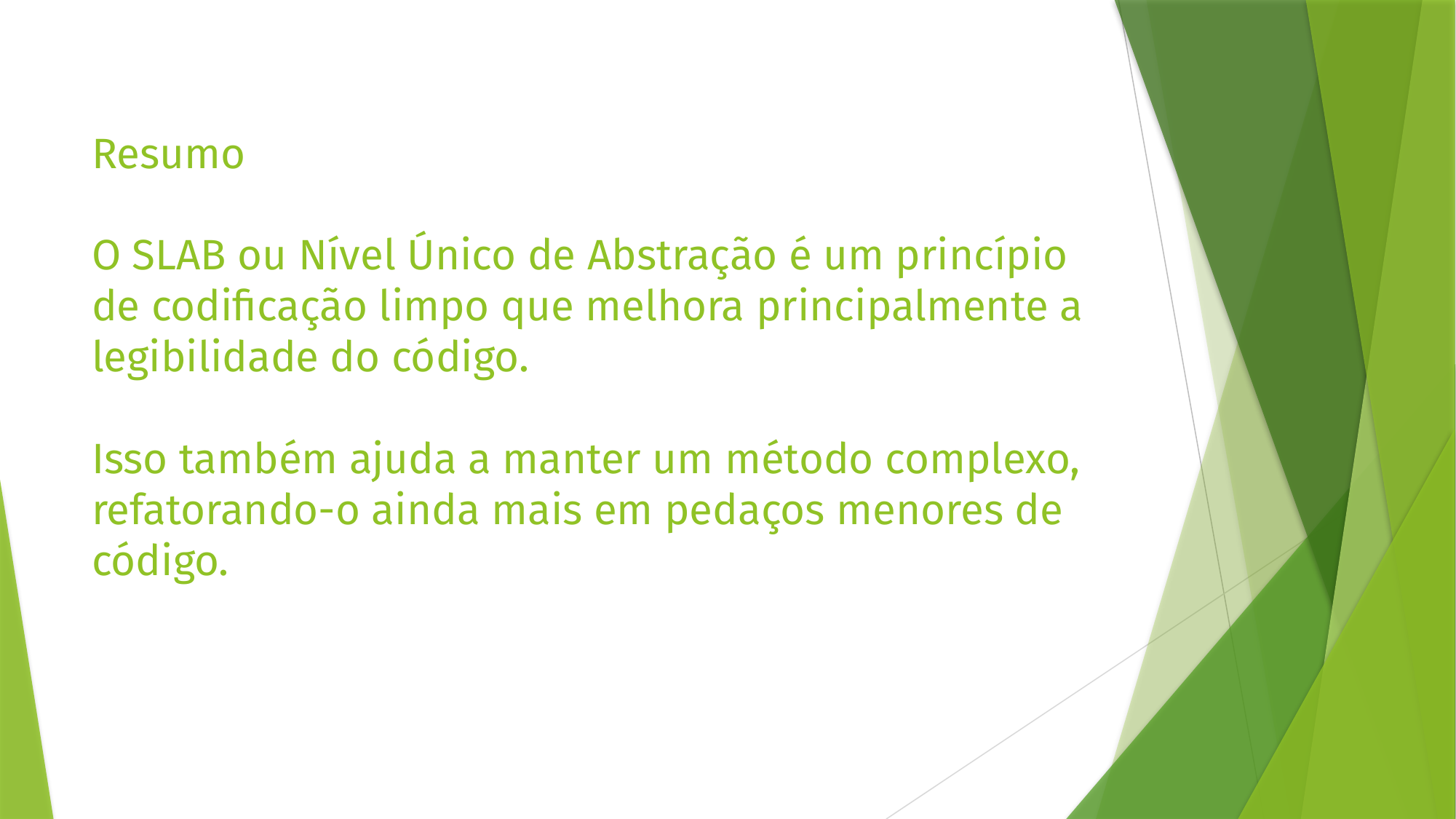

# Resumo O SLAB ou Nível Único de Abstração é um princípio de codificação limpo que melhora principalmente a legibilidade do código. Isso também ajuda a manter um método complexo, refatorando-o ainda mais em pedaços menores de código.